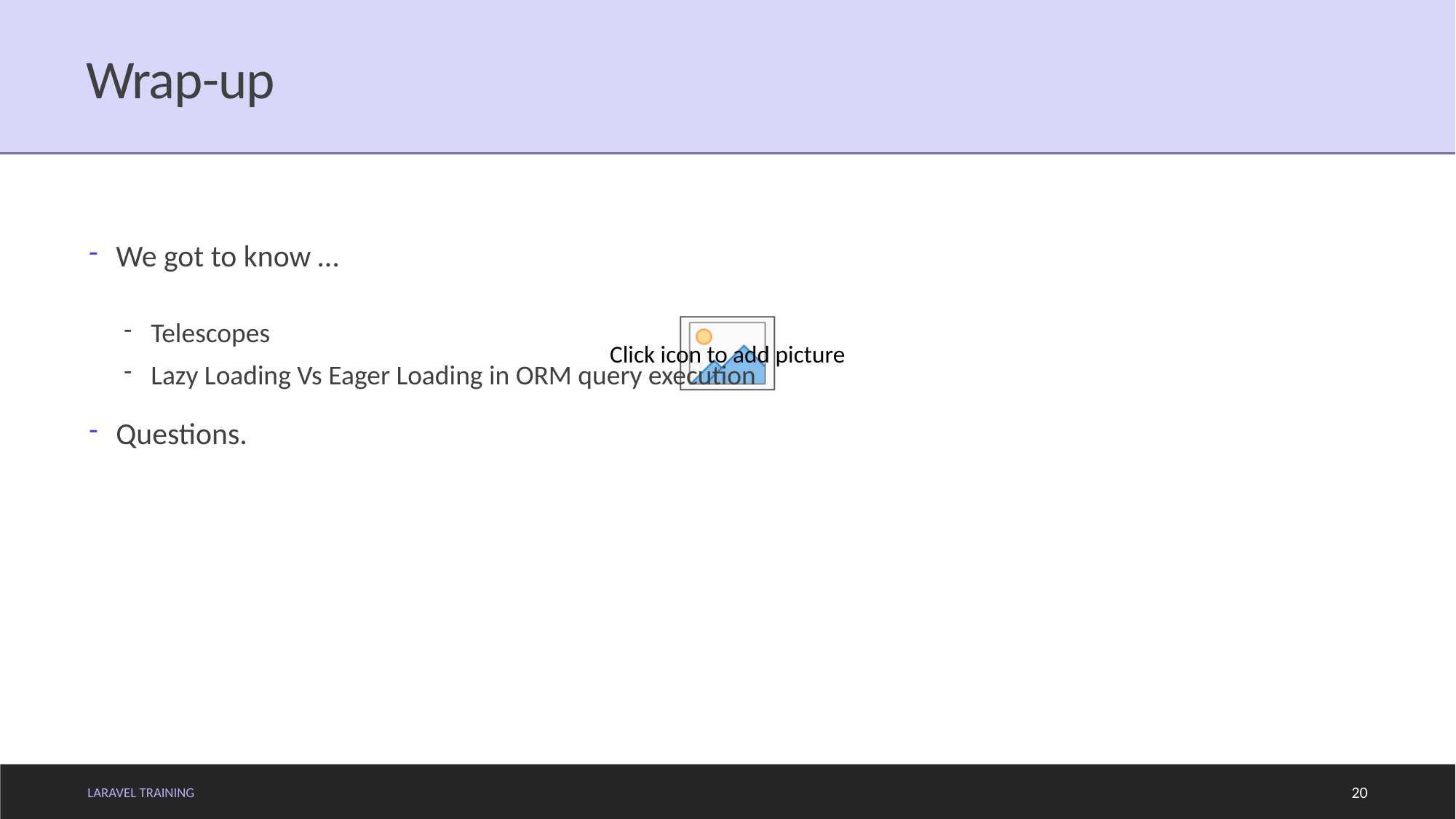

# Wrap-up

We got to know …
Telescopes
Lazy Loading Vs Eager Loading in ORM query execution
Questions.

LARAVEL TRAINING
20